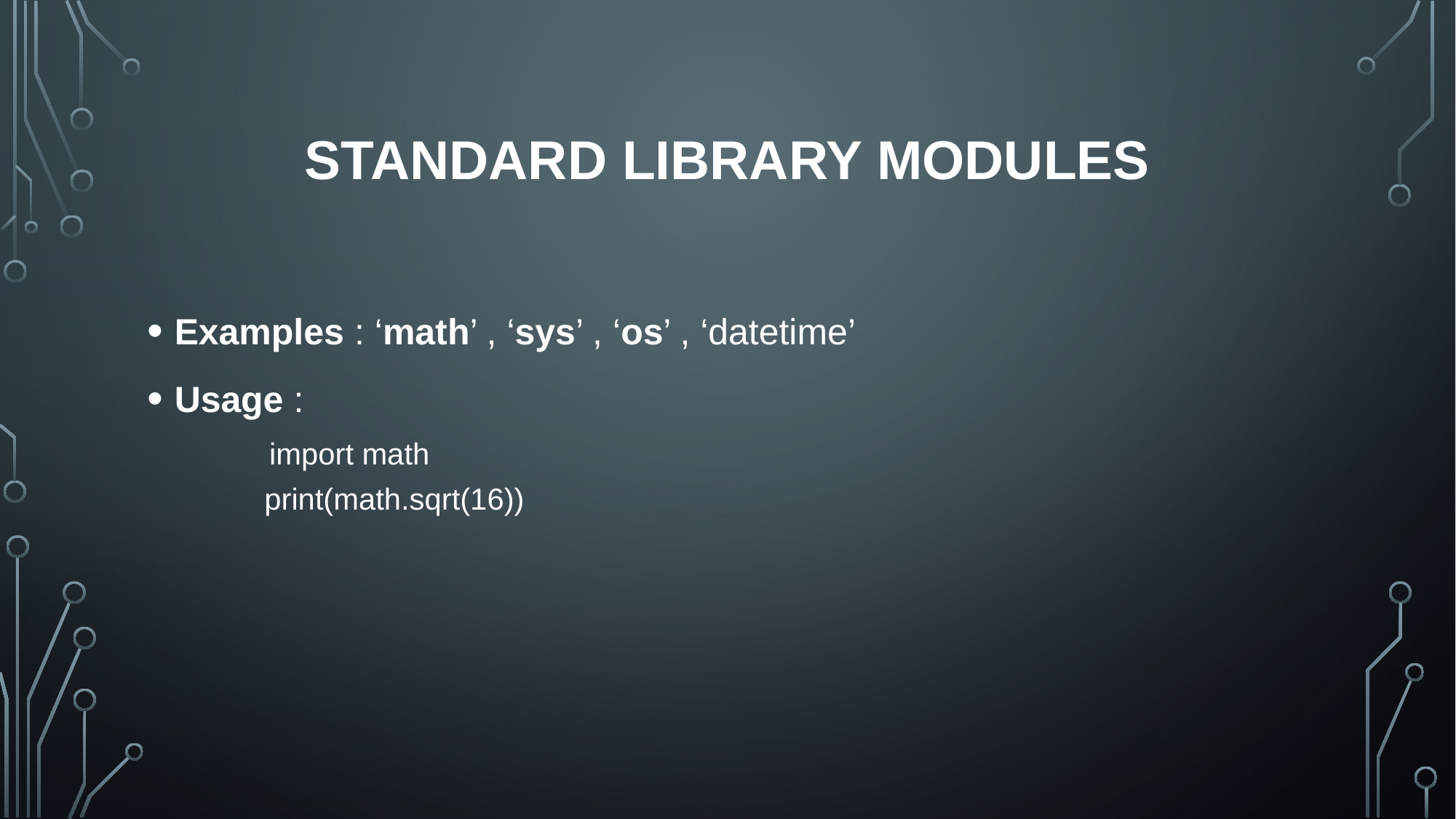

# Standard Library Modules
Examples : ‘math’ , ‘sys’ , ‘os’ , ‘datetime’
Usage :
            import math
              print(math.sqrt(16))